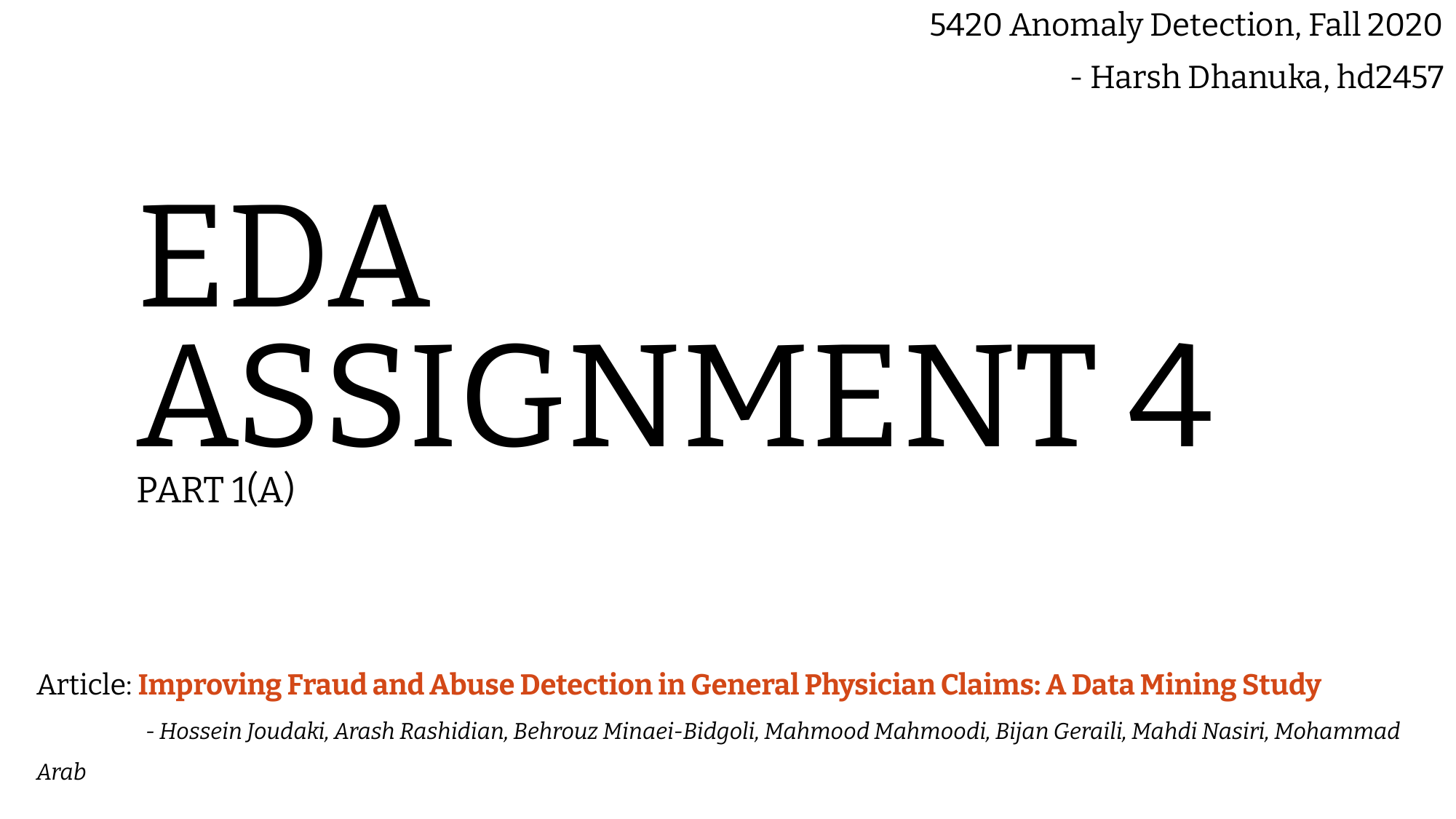

5420 Anomaly Detection, Fall 2020
- Harsh Dhanuka, hd2457
# EDA Assignment 4 Part 1(A)
Article: Improving Fraud and Abuse Detection in General Physician Claims: A Data Mining Study
	- Hossein Joudaki, Arash Rashidian, Behrouz Minaei-Bidgoli, Mahmood Mahmoodi, Bijan Geraili, Mahdi Nasiri, Mohammad Arab